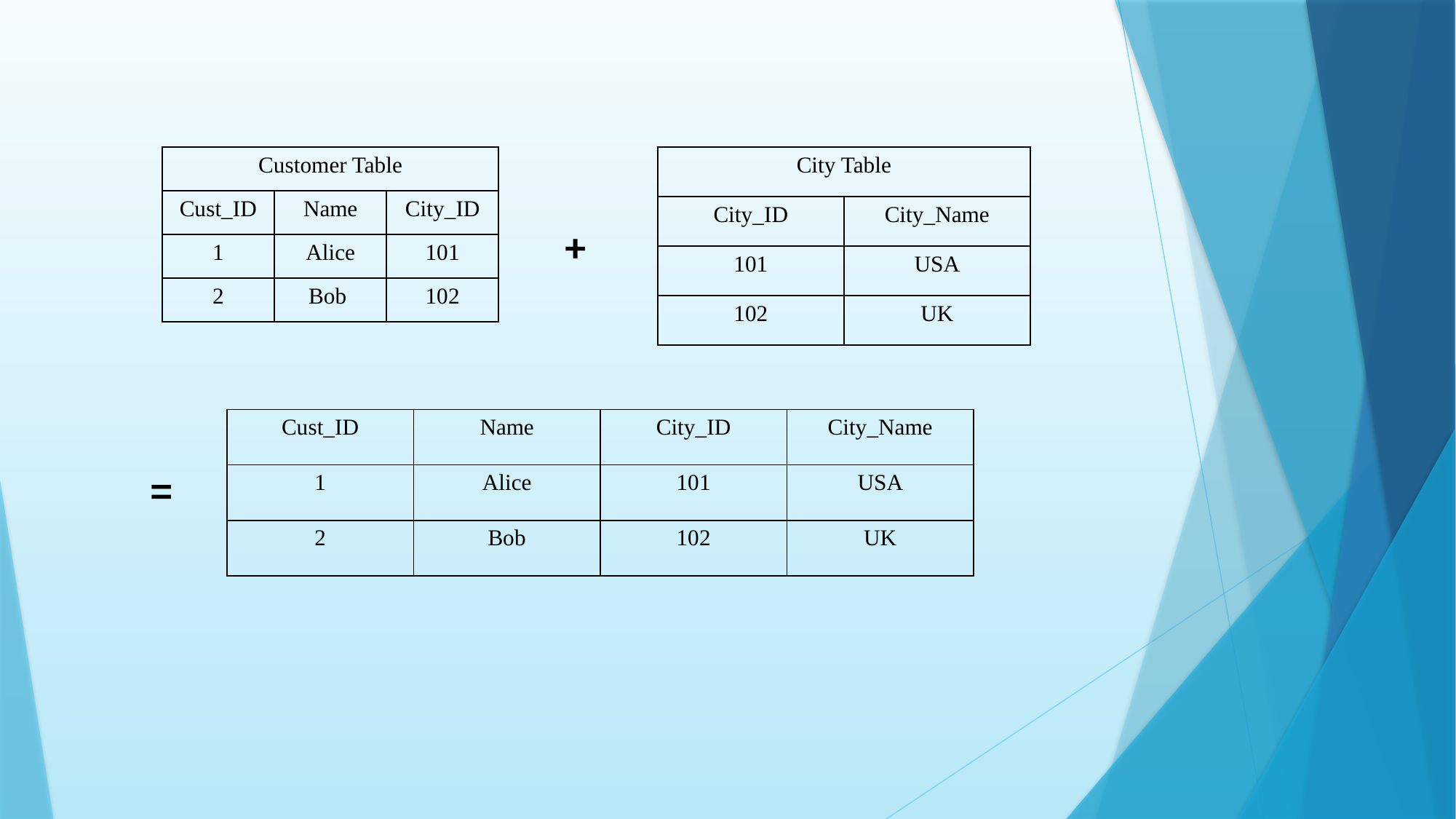

| Customer Table |  |  |
| --- | --- | --- |
| Cust\_ID | Name | City\_ID |
| 1 | Alice | 101 |
| 2 | Bob | 102 |
| City Table |  |
| --- | --- |
| City\_ID | City\_Name |
| 101 | USA |
| 102 | UK |
+
| Cust\_ID | Name | City\_ID | City\_Name |
| --- | --- | --- | --- |
| 1 | Alice | 101 | USA |
| 2 | Bob | 102 | UK |
=